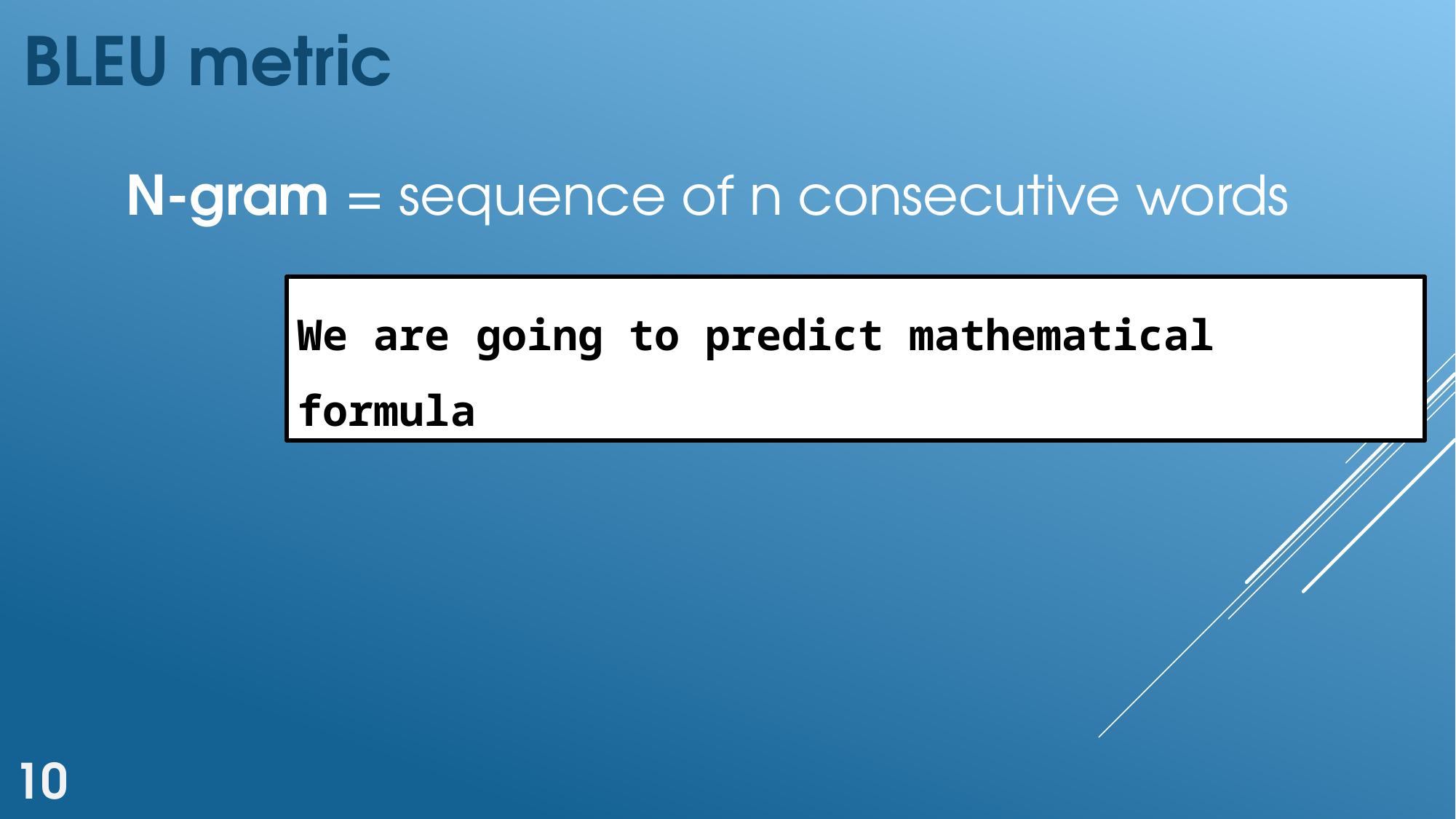

BLEU metric
N-gram = sequence of n consecutive words
We are going to predict mathematical formula
10